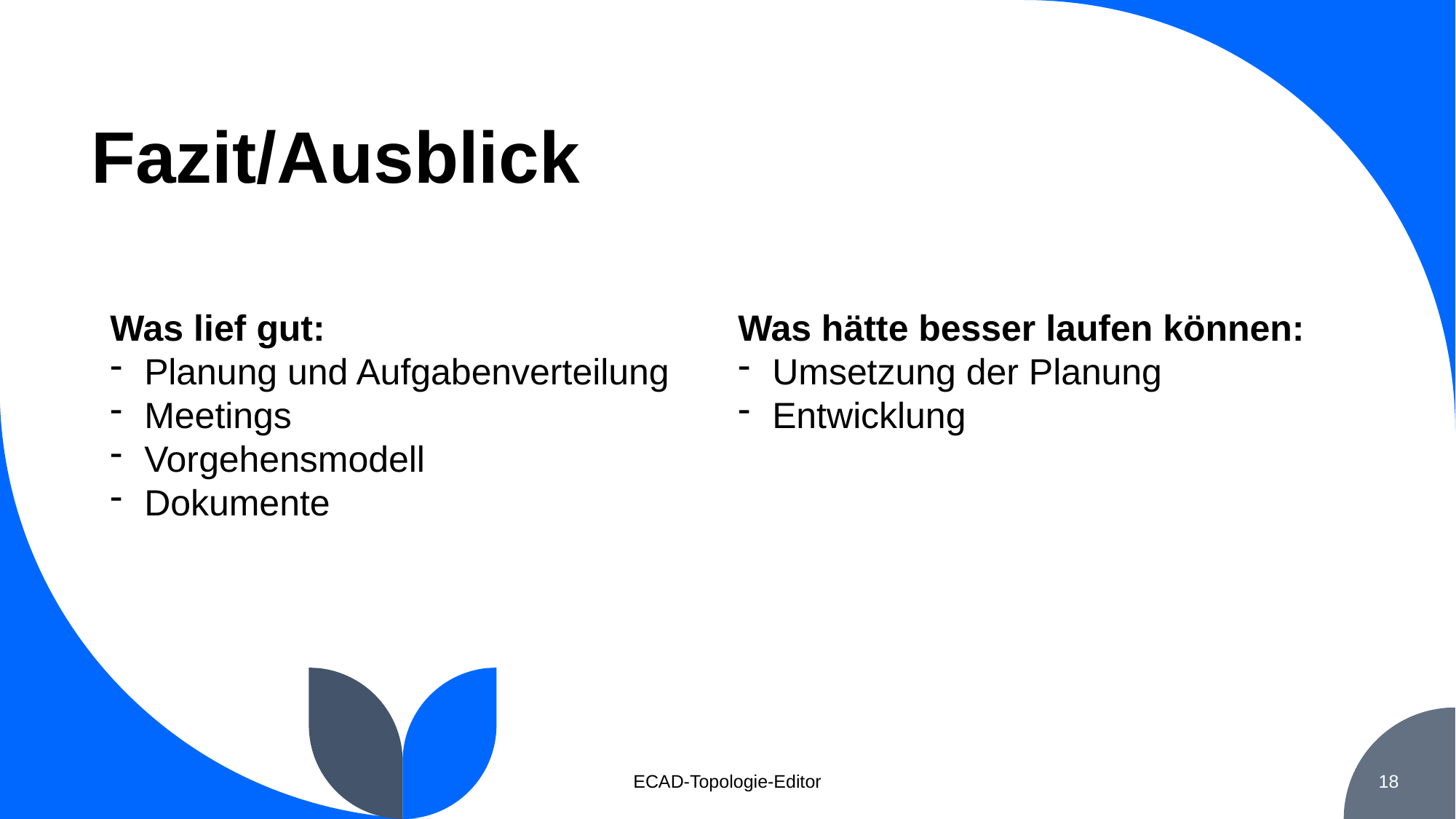

# Fazit/Ausblick

Was lief gut:
Planung und Aufgabenverteilung
Meetings
Vorgehensmodell
Dokumente

Was hätte besser laufen können:
Umsetzung der Planung
Entwicklung

ECAD-Topologie-Editor
18